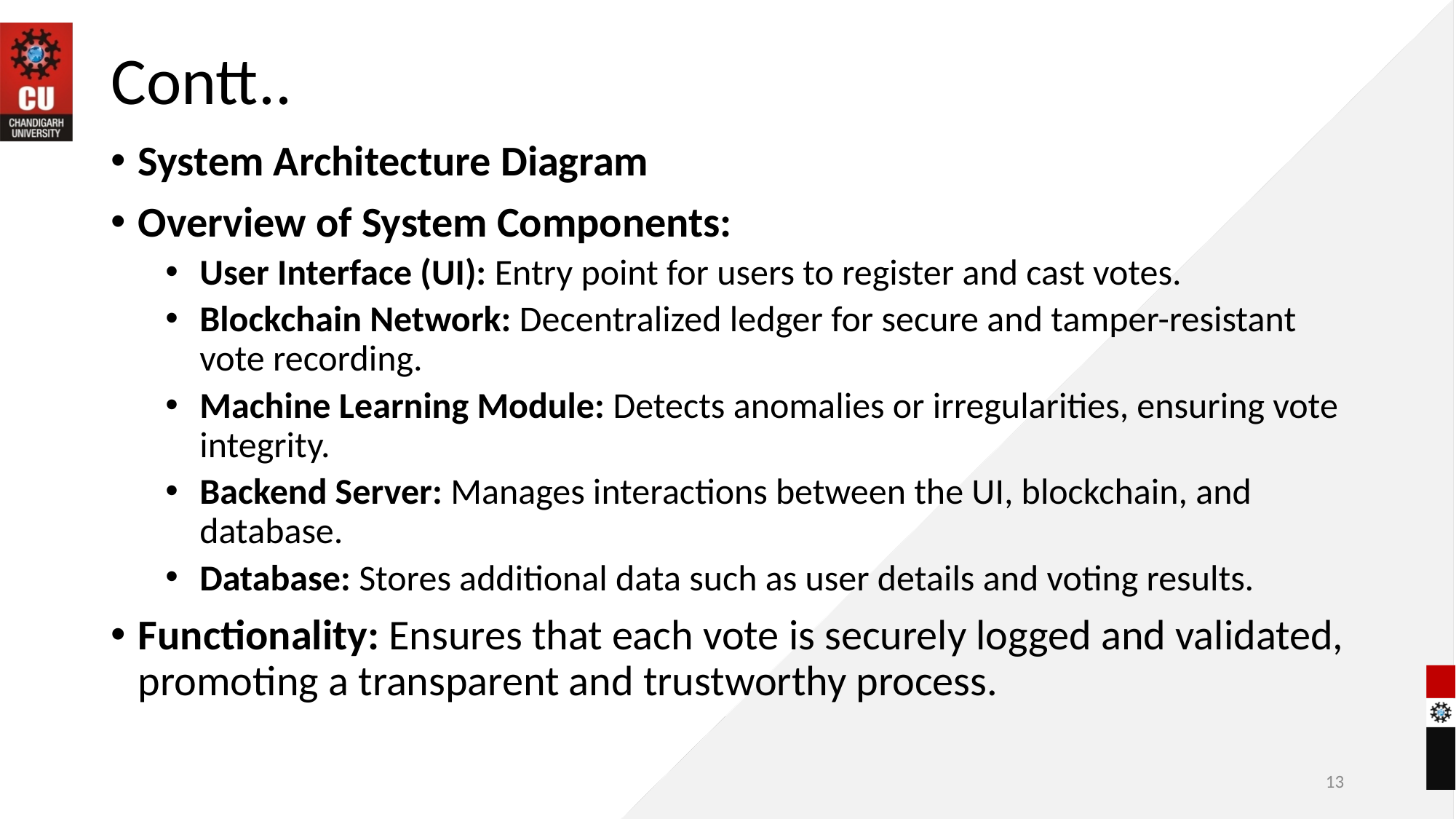

# Contt..
System Architecture Diagram
Overview of System Components:
User Interface (UI): Entry point for users to register and cast votes.
Blockchain Network: Decentralized ledger for secure and tamper-resistant vote recording.
Machine Learning Module: Detects anomalies or irregularities, ensuring vote integrity.
Backend Server: Manages interactions between the UI, blockchain, and database.
Database: Stores additional data such as user details and voting results.
Functionality: Ensures that each vote is securely logged and validated, promoting a transparent and trustworthy process.

13